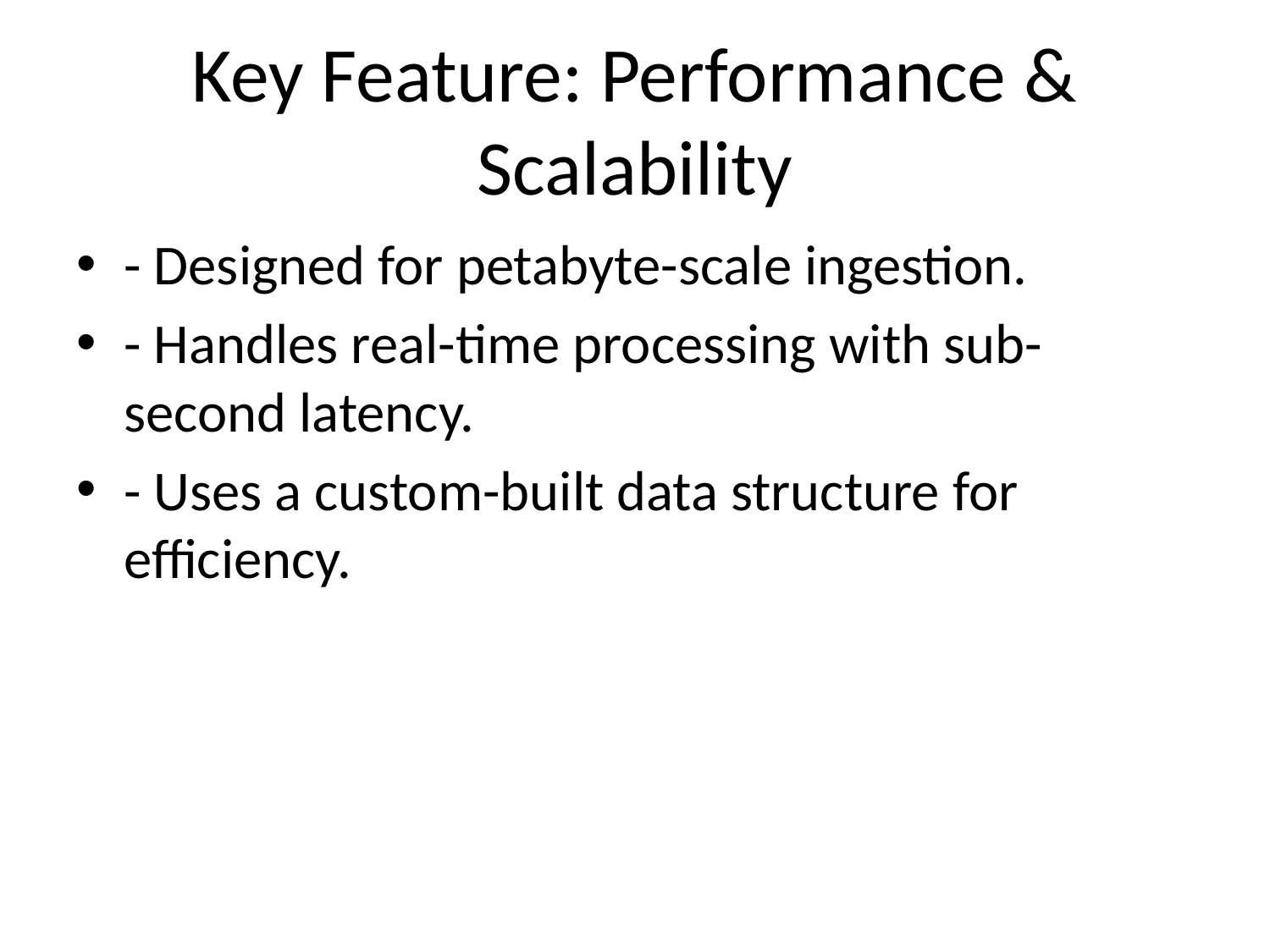

# Key Feature: Performance & Scalability
- Designed for petabyte-scale ingestion.
- Handles real-time processing with sub-second latency.
- Uses a custom-built data structure for efficiency.